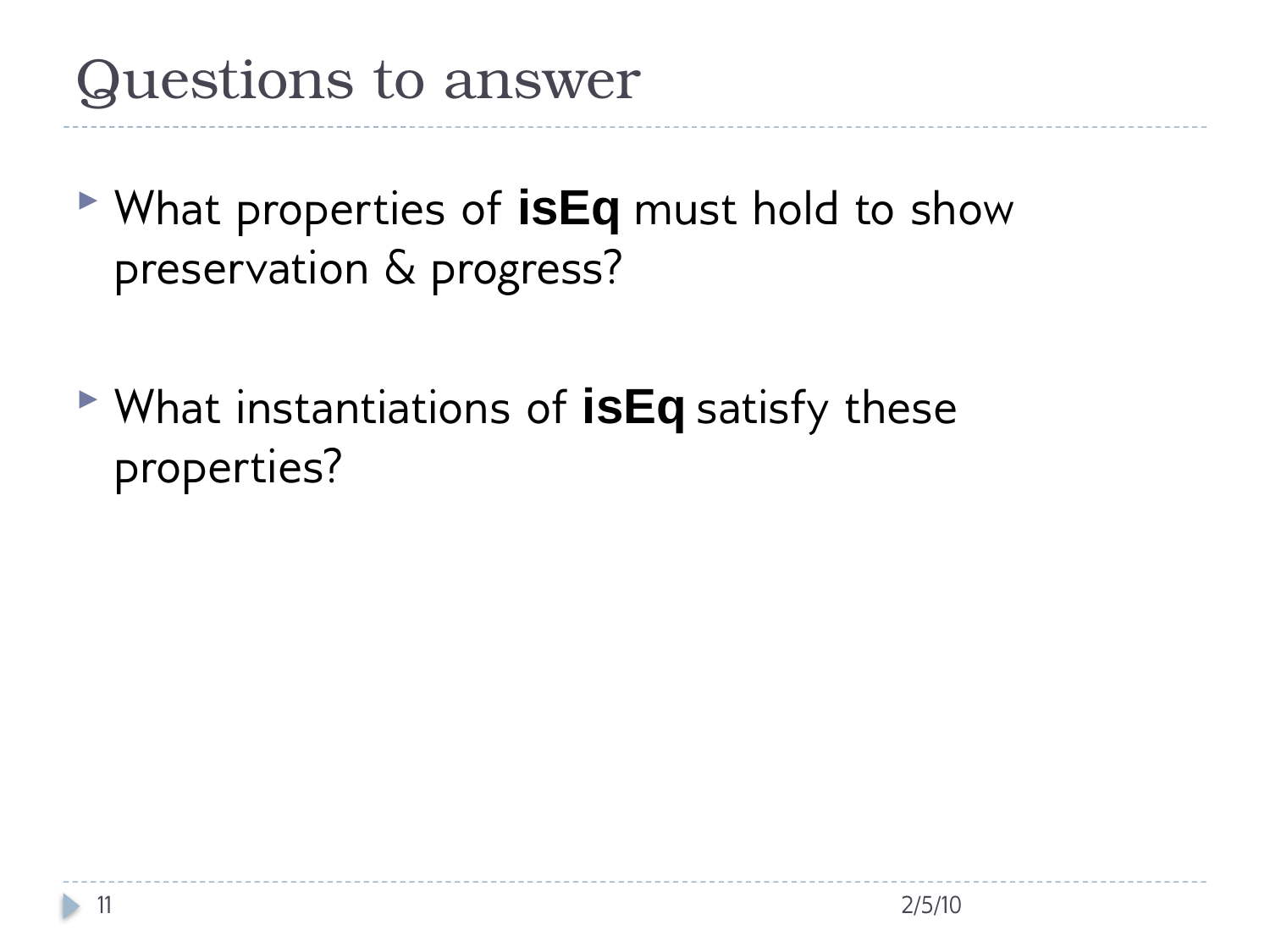

# Questions to answer
What properties of isEq must hold to show preservation & progress?

What instantiations of isEq satisfy these properties?

11
2/5/10